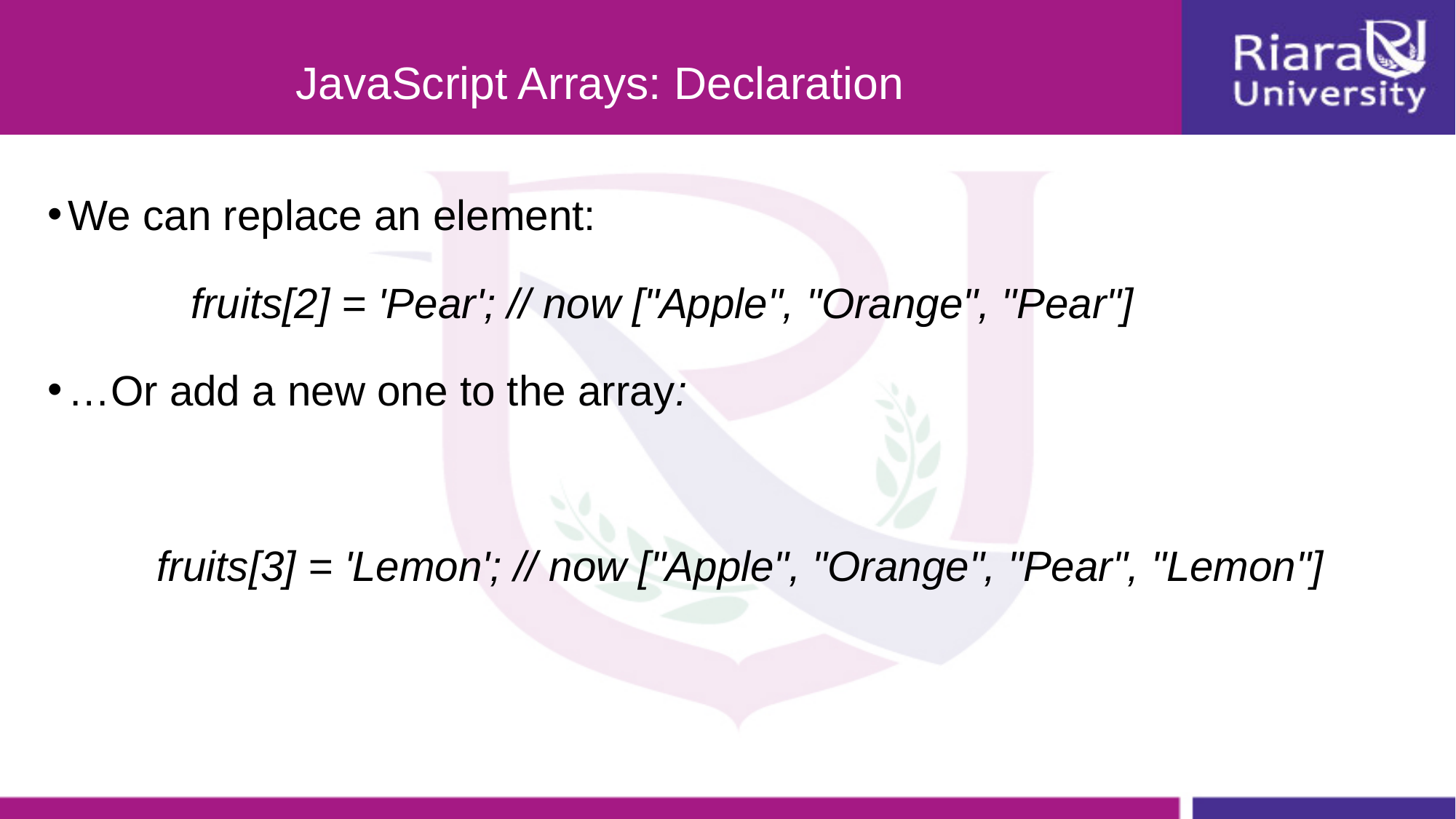

# JavaScript Arrays: Declaration
We can replace an element:
fruits[2] = 'Pear'; // now ["Apple", "Orange", "Pear"]
…Or add a new one to the array:

fruits[3] = 'Lemon'; // now ["Apple", "Orange", "Pear", "Lemon"]